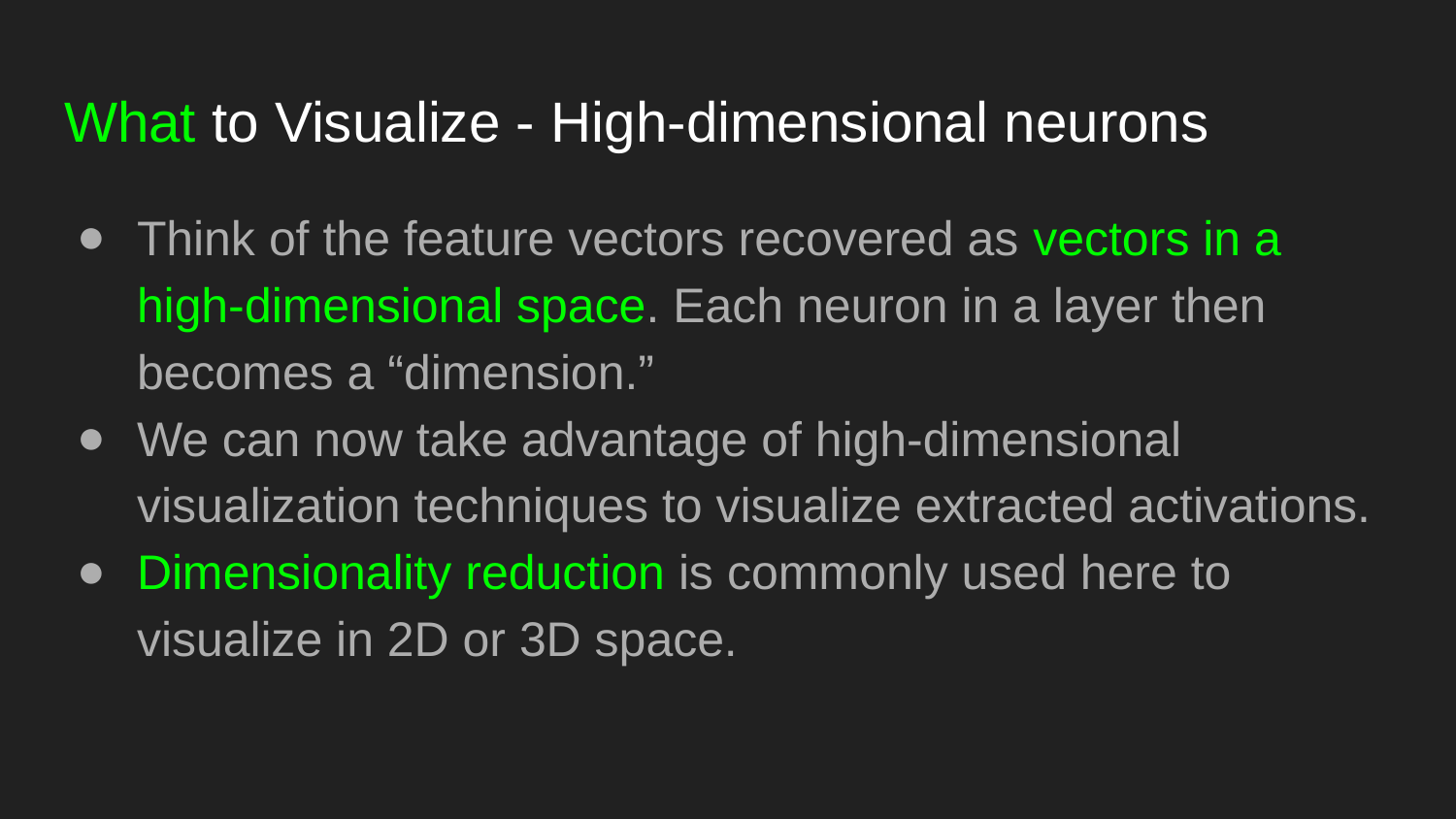

# What to Visualize - High-dimensional neurons
Think of the feature vectors recovered as vectors in a high-dimensional space. Each neuron in a layer then becomes a “dimension.”
We can now take advantage of high-dimensional visualization techniques to visualize extracted activations.
Dimensionality reduction is commonly used here to visualize in 2D or 3D space.